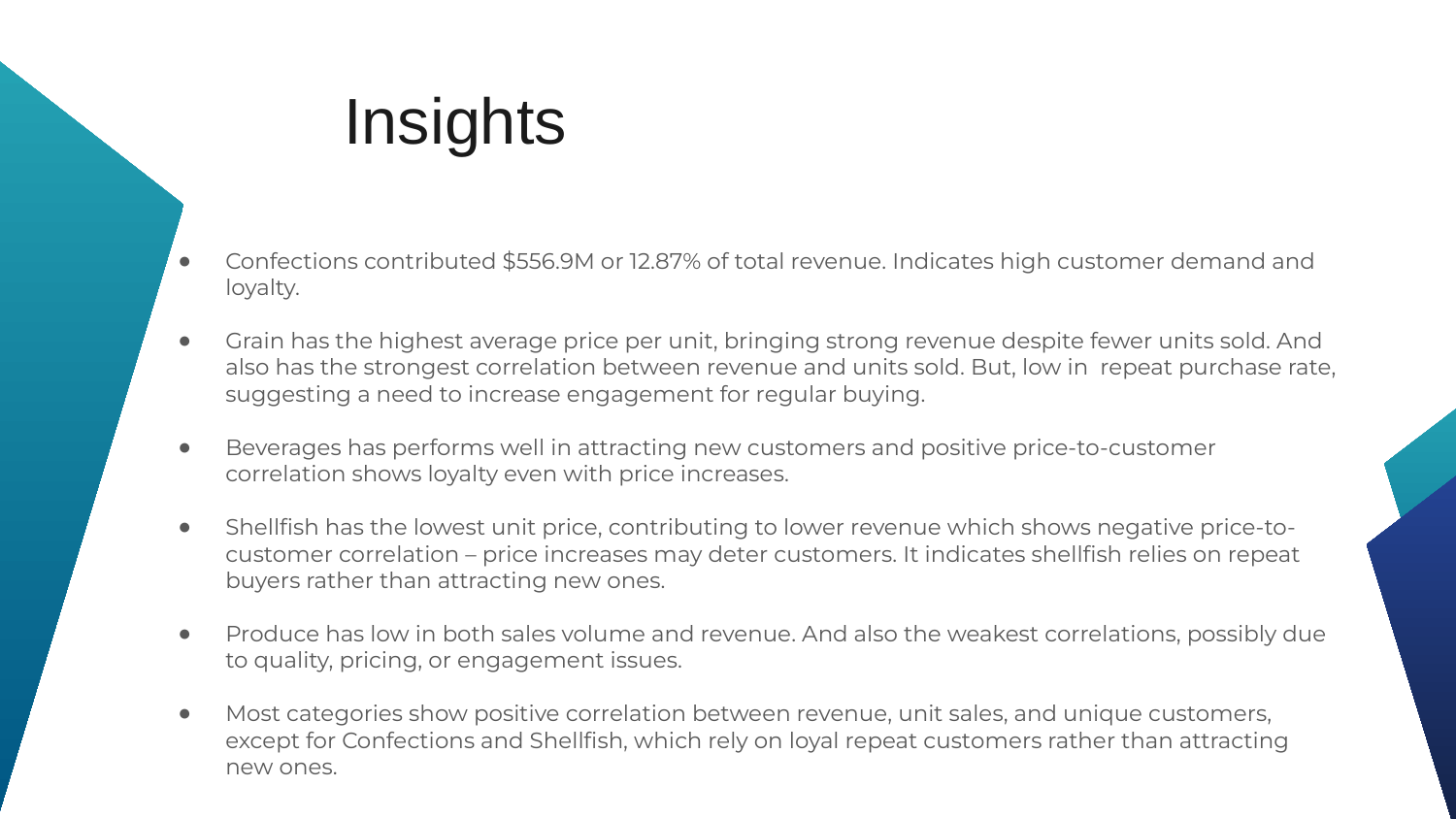

Insights
Confections contributed $556.9M or 12.87% of total revenue. Indicates high customer demand and loyalty.

Grain has the highest average price per unit, bringing strong revenue despite fewer units sold. And also has the strongest correlation between revenue and units sold. But, low in  repeat purchase rate, suggesting a need to increase engagement for regular buying.

Beverages has performs well in attracting new customers and positive price-to-customer correlation shows loyalty even with price increases.

Shellfish has the lowest unit price, contributing to lower revenue which shows negative price-to-customer correlation – price increases may deter customers. It indicates shellfish relies on repeat buyers rather than attracting new ones.

Produce has low in both sales volume and revenue. And also the weakest correlations, possibly due to quality, pricing, or engagement issues.

Most categories show positive correlation between revenue, unit sales, and unique customers, except for Confections and Shellfish, which rely on loyal repeat customers rather than attracting new ones.